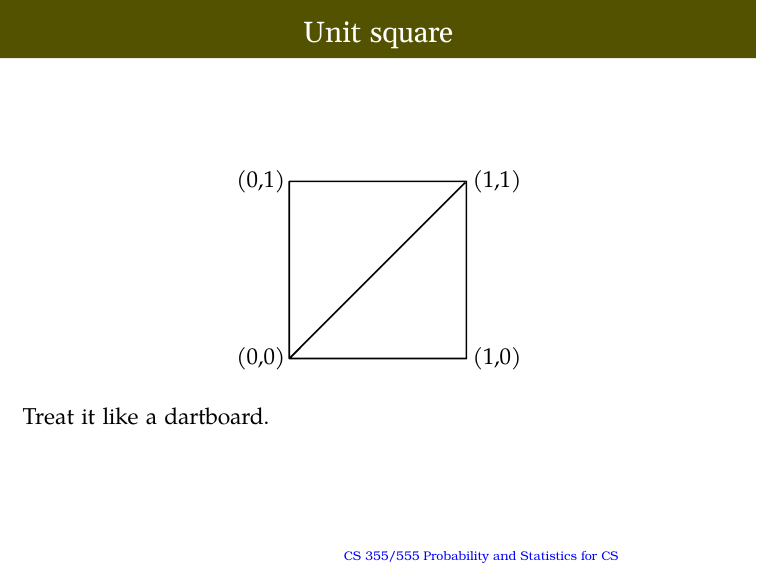

Unit square
(0,1)
(1,1)

(0,0)
(1,0)
Treat it like a dartboard.
8/29 15:34
Copyright @2022, Ivan Mann
CS 355/555 Probability and Statistics for CS